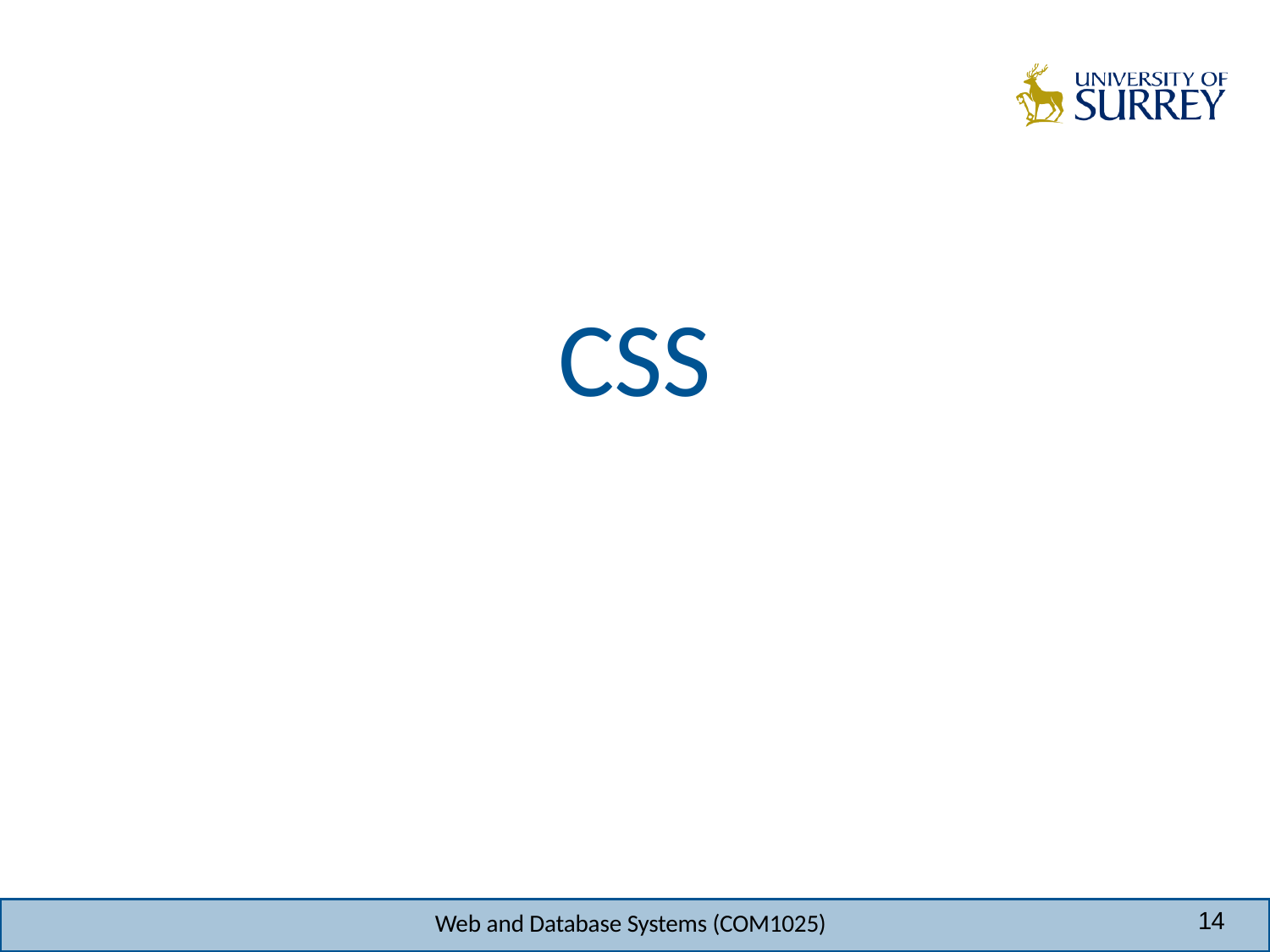

CSS
14
Web and Database Systems (COM1025)